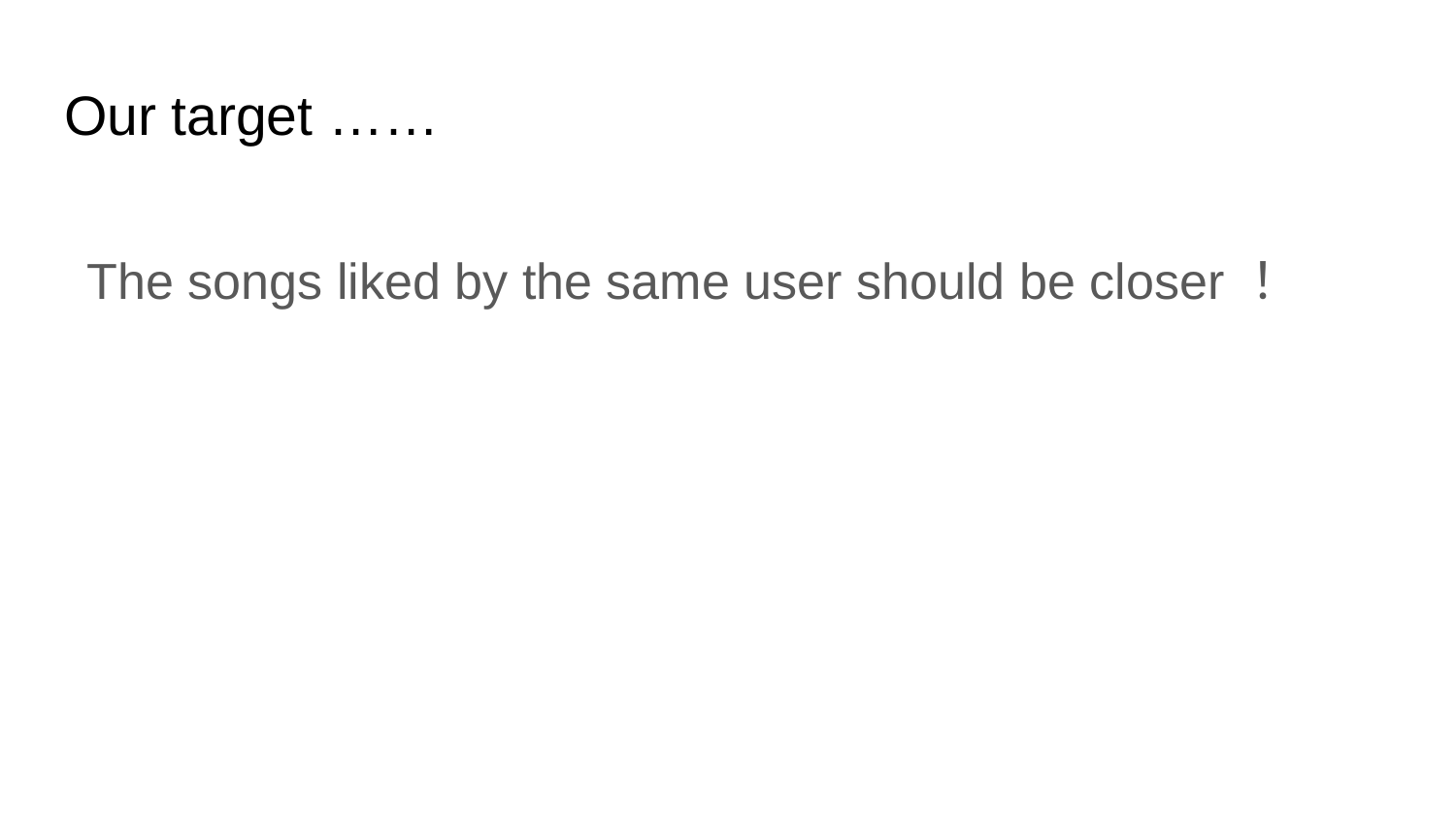

# Our target ……
The songs liked by the same user should be closer ！